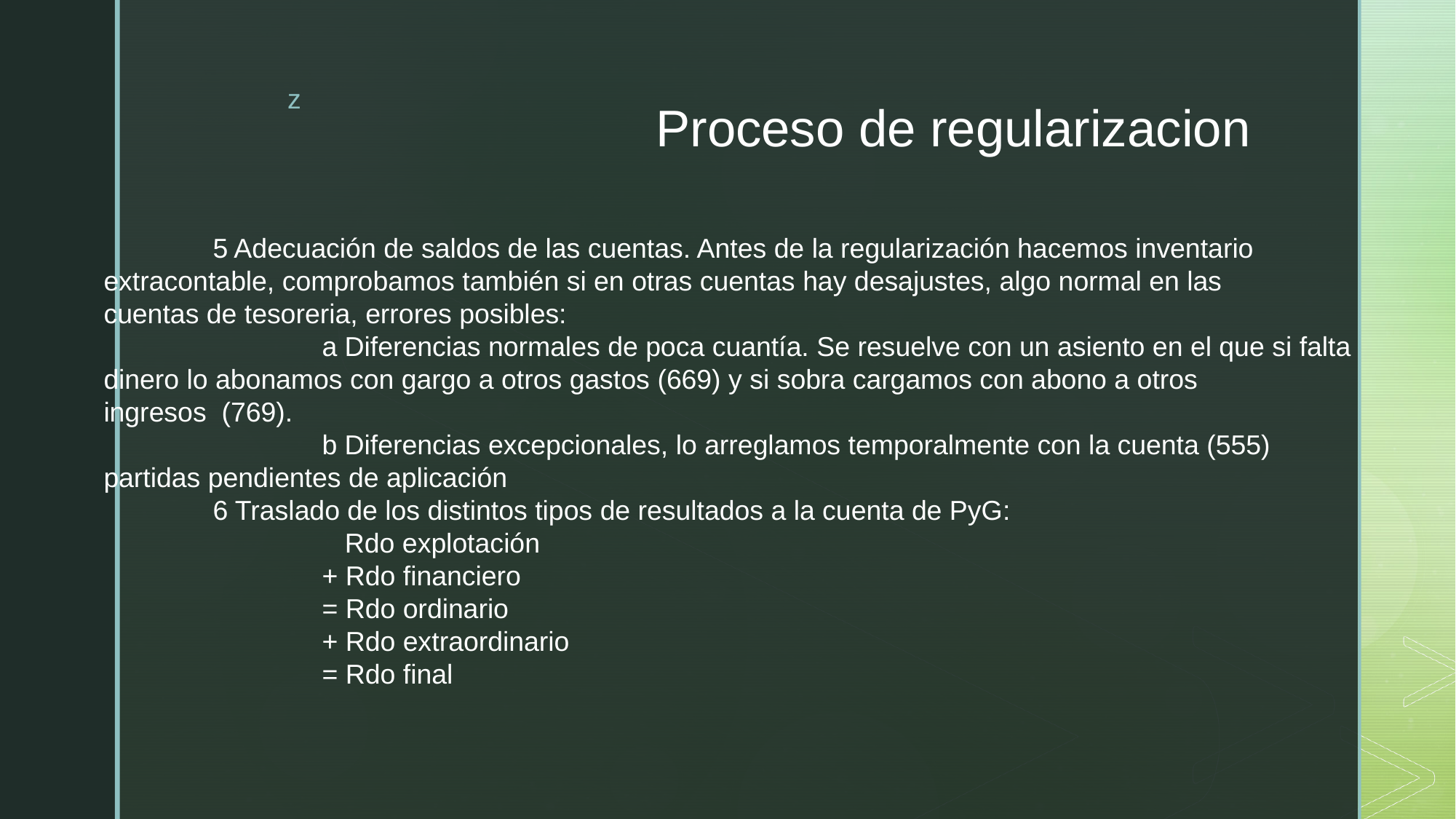

# Proceso de regularizacion
	5 Adecuación de saldos de las cuentas. Antes de la regularización hacemos inventario
extracontable, comprobamos también si en otras cuentas hay desajustes, algo normal en las
cuentas de tesoreria, errores posibles:
		a Diferencias normales de poca cuantía. Se resuelve con un asiento en el que si falta
dinero lo abonamos con gargo a otros gastos (669) y si sobra cargamos con abono a otros
ingresos  (769).
		b Diferencias excepcionales, lo arreglamos temporalmente con la cuenta (555)
partidas pendientes de aplicación
	6 Traslado de los distintos tipos de resultados a la cuenta de PyG:
    		   Rdo explotación
		+ Rdo financiero
		= Rdo ordinario
		+ Rdo extraordinario
		= Rdo final